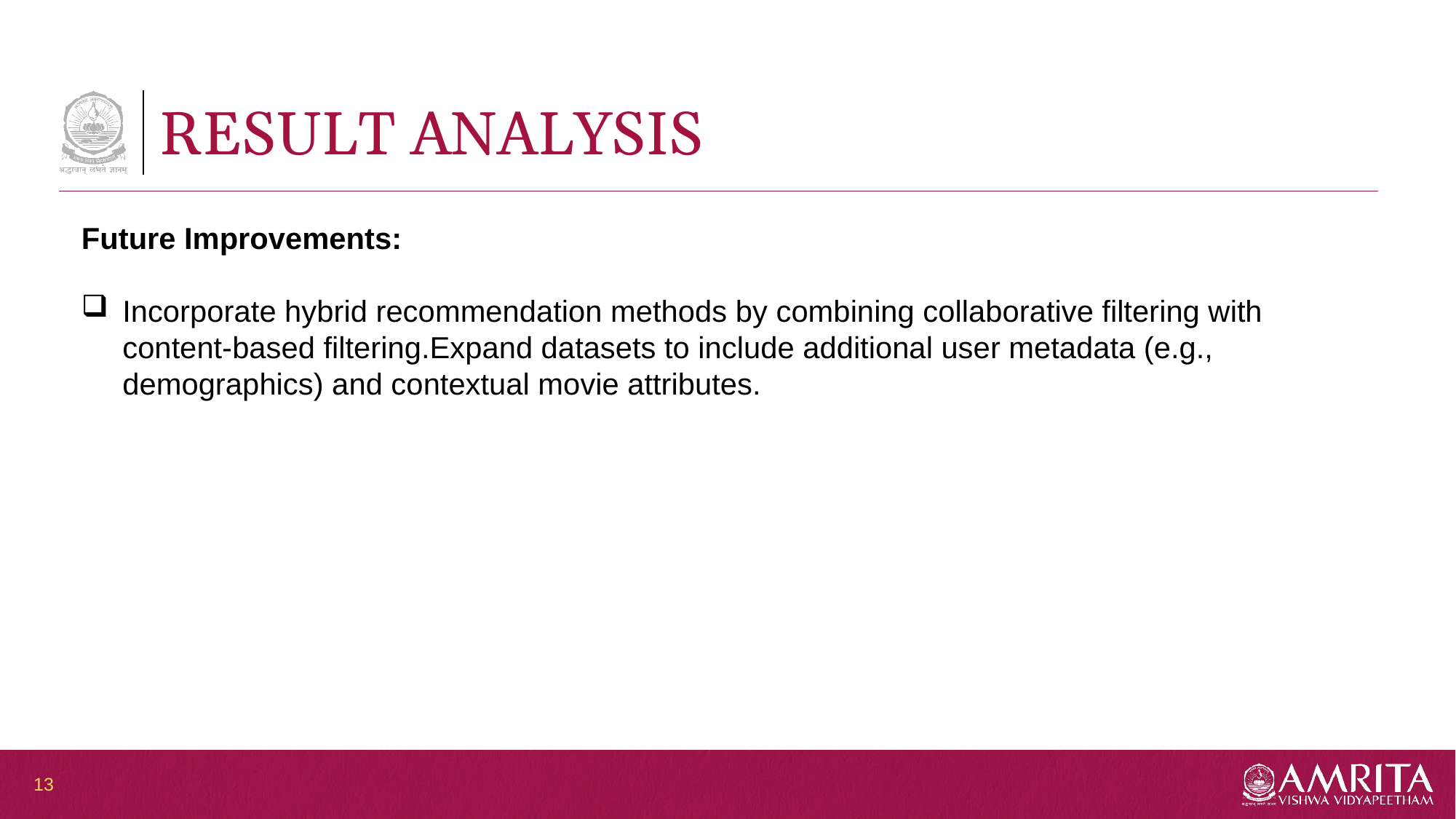

# RESULT ANALYSIS
Future Improvements:

Incorporate hybrid recommendation methods by combining collaborative filtering with content-based filtering.Expand datasets to include additional user metadata (e.g., demographics) and contextual movie attributes.
13